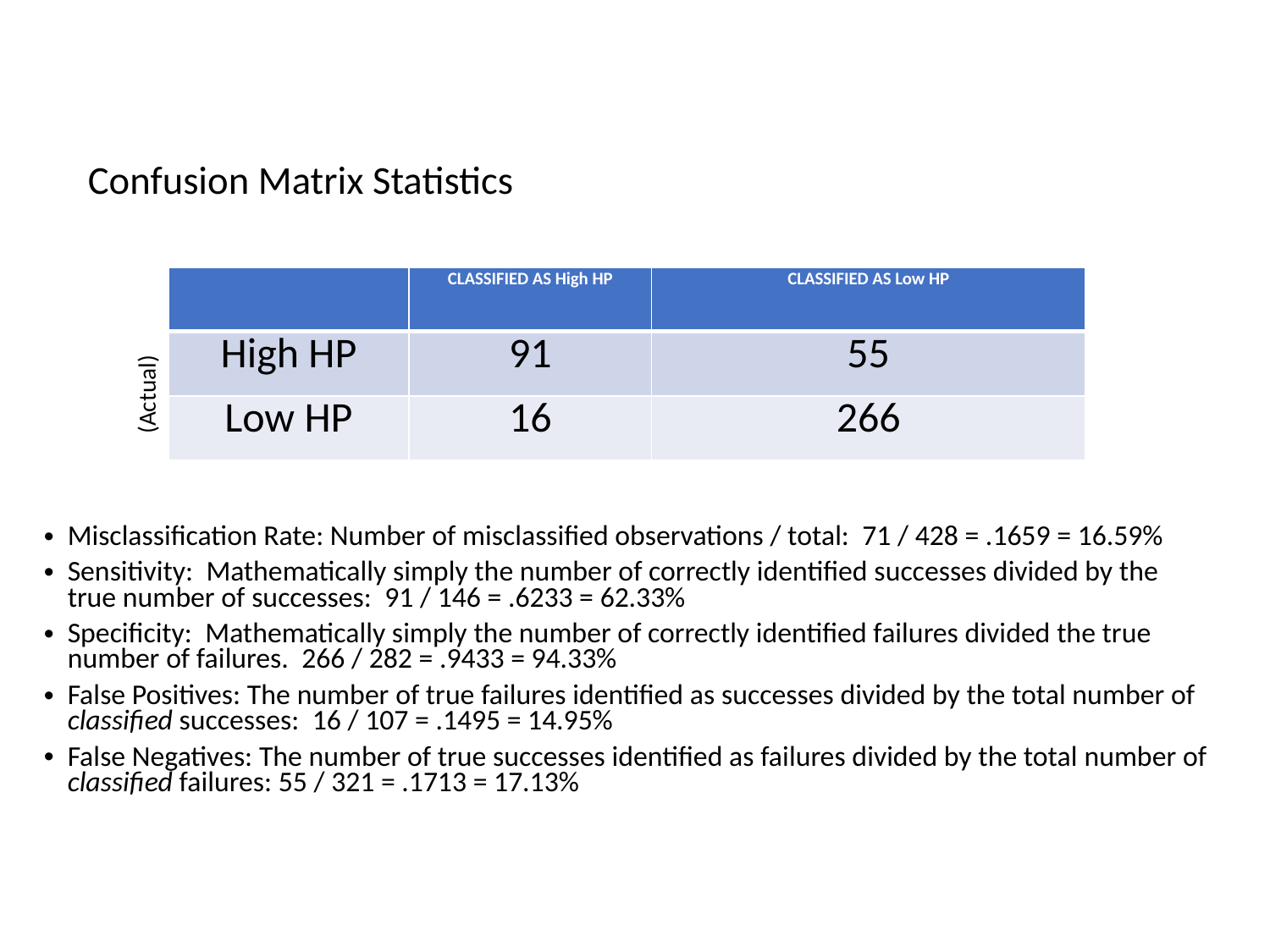

# Confusion Matrix Statistics
|  | CLASSIFIED AS High HP | CLASSIFIED AS Low HP |
| --- | --- | --- |
| High HP | 91 | 55 |
| Low HP | 16 | 266 |
(Actual)
Misclassification Rate: Number of misclassified observations / total:  71 / 428 = .1659 = 16.59%
Sensitivity:  Mathematically simply the number of correctly identified successes divided by the true number of successes:  91 / 146 = .6233 = 62.33%
Specificity:  Mathematically simply the number of correctly identified failures divided the true number of failures.  266 / 282 = .9433 = 94.33%
False Positives: The number of true failures identified as successes divided by the total number of classified successes:  16 / 107 = .1495 = 14.95%
False Negatives: The number of true successes identified as failures divided by the total number of classified failures: 55 / 321 = .1713 = 17.13%